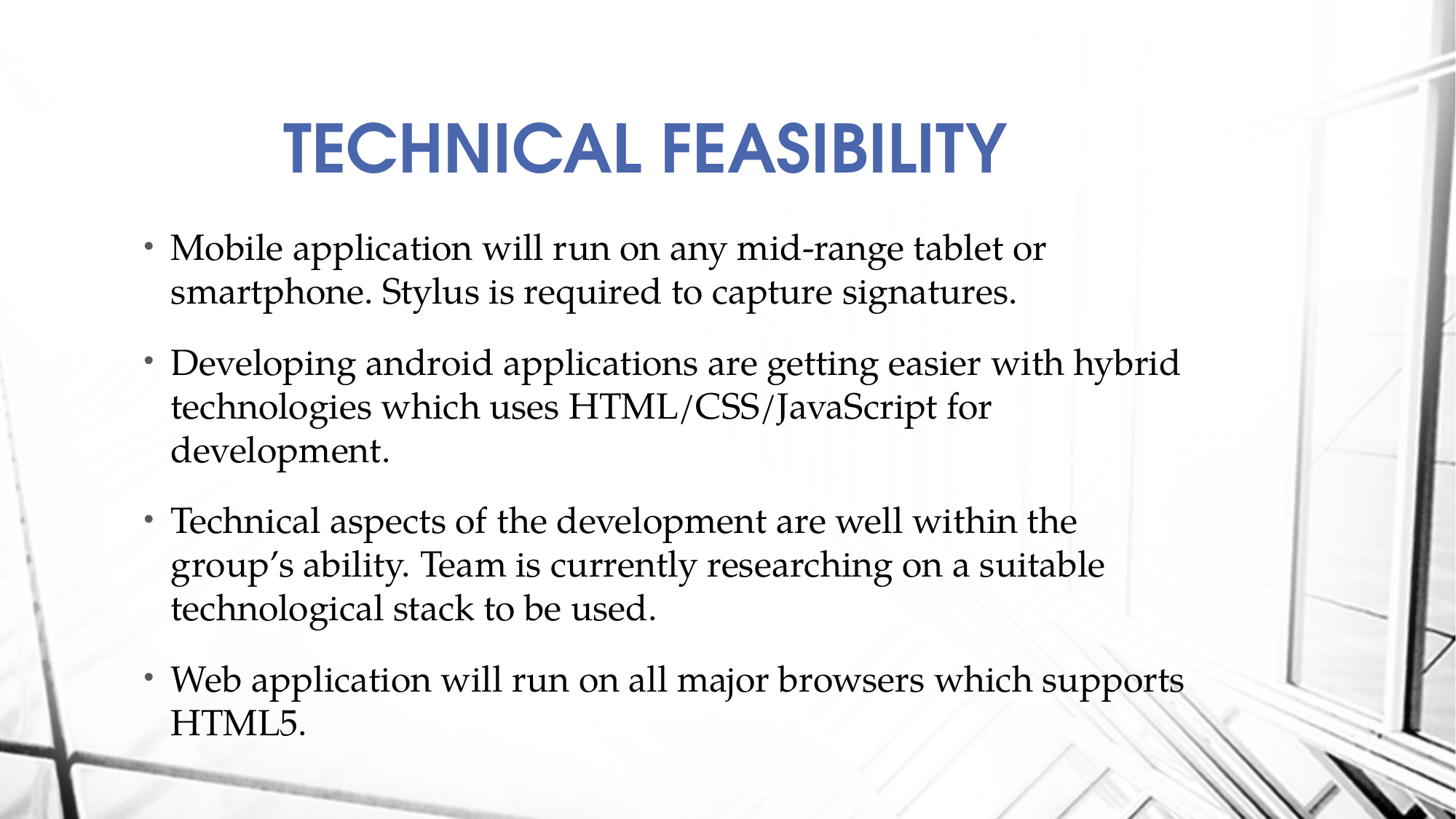

# TECHNICAL FEASIBILITY
Mobile application will run on any mid-range tablet or smartphone. Stylus is required to capture signatures.
Developing android applications are getting easier with hybrid technologies which uses HTML/CSS/JavaScript for development.
Technical aspects of the development are well within the group’s ability. Team is currently researching on a suitable technological stack to be used.
Web application will run on all major browsers which supports HTML5.